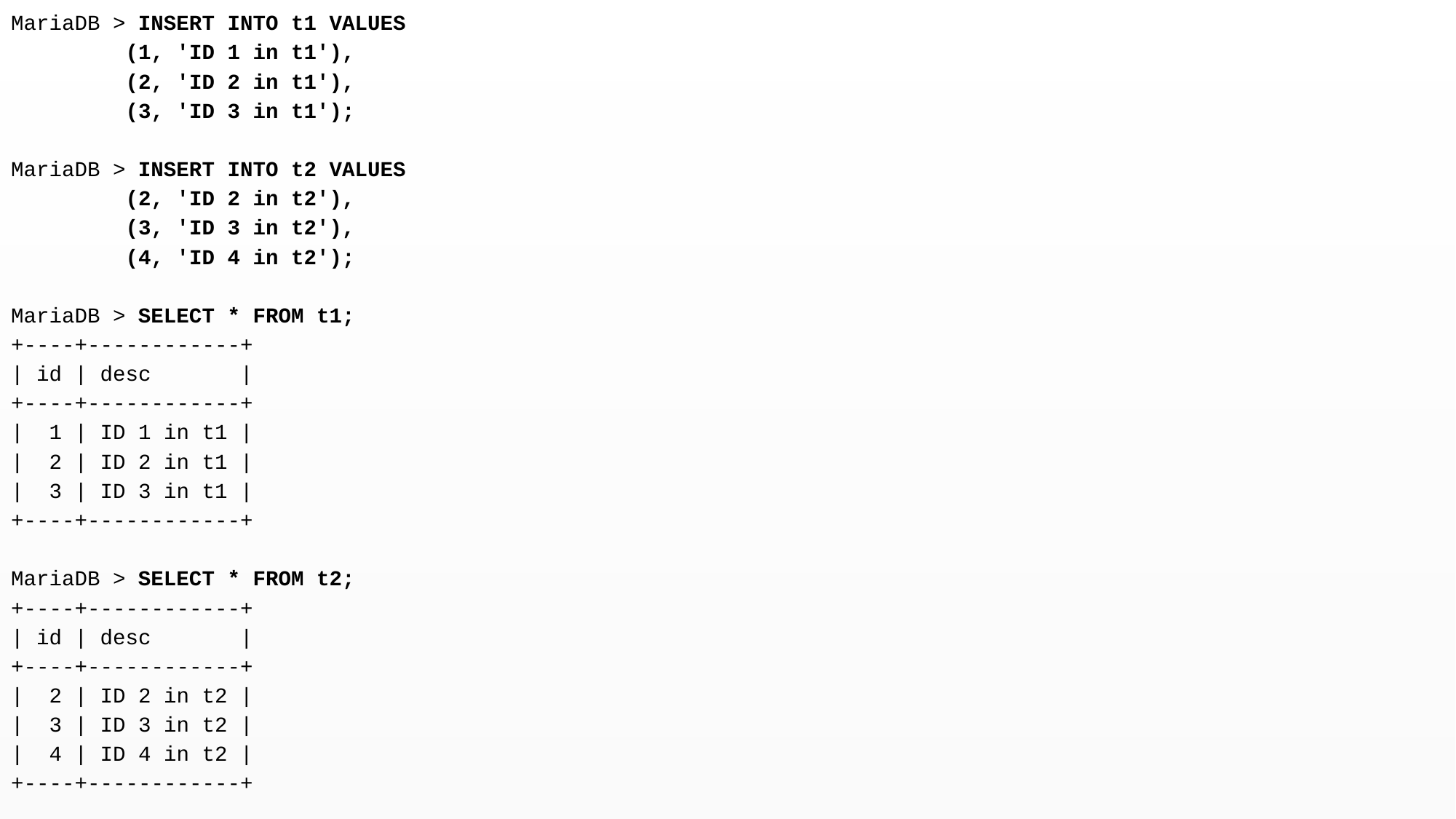

MariaDB > INSERT INTO t1 VALUES
         (1, 'ID 1 in t1'),
         (2, 'ID 2 in t1'),
         (3, 'ID 3 in t1');

MariaDB > INSERT INTO t2 VALUES
         (2, 'ID 2 in t2'),
         (3, 'ID 3 in t2'),
         (4, 'ID 4 in t2');

MariaDB > SELECT * FROM t1;
+----+------------+
| id | desc       |
+----+------------+
|  1 | ID 1 in t1 |
|  2 | ID 2 in t1 |
|  3 | ID 3 in t1 |
+----+------------+

MariaDB > SELECT * FROM t2;
+----+------------+
| id | desc       |
+----+------------+
|  2 | ID 2 in t2 |
|  3 | ID 3 in t2 |
|  4 | ID 4 in t2 |
+----+------------+